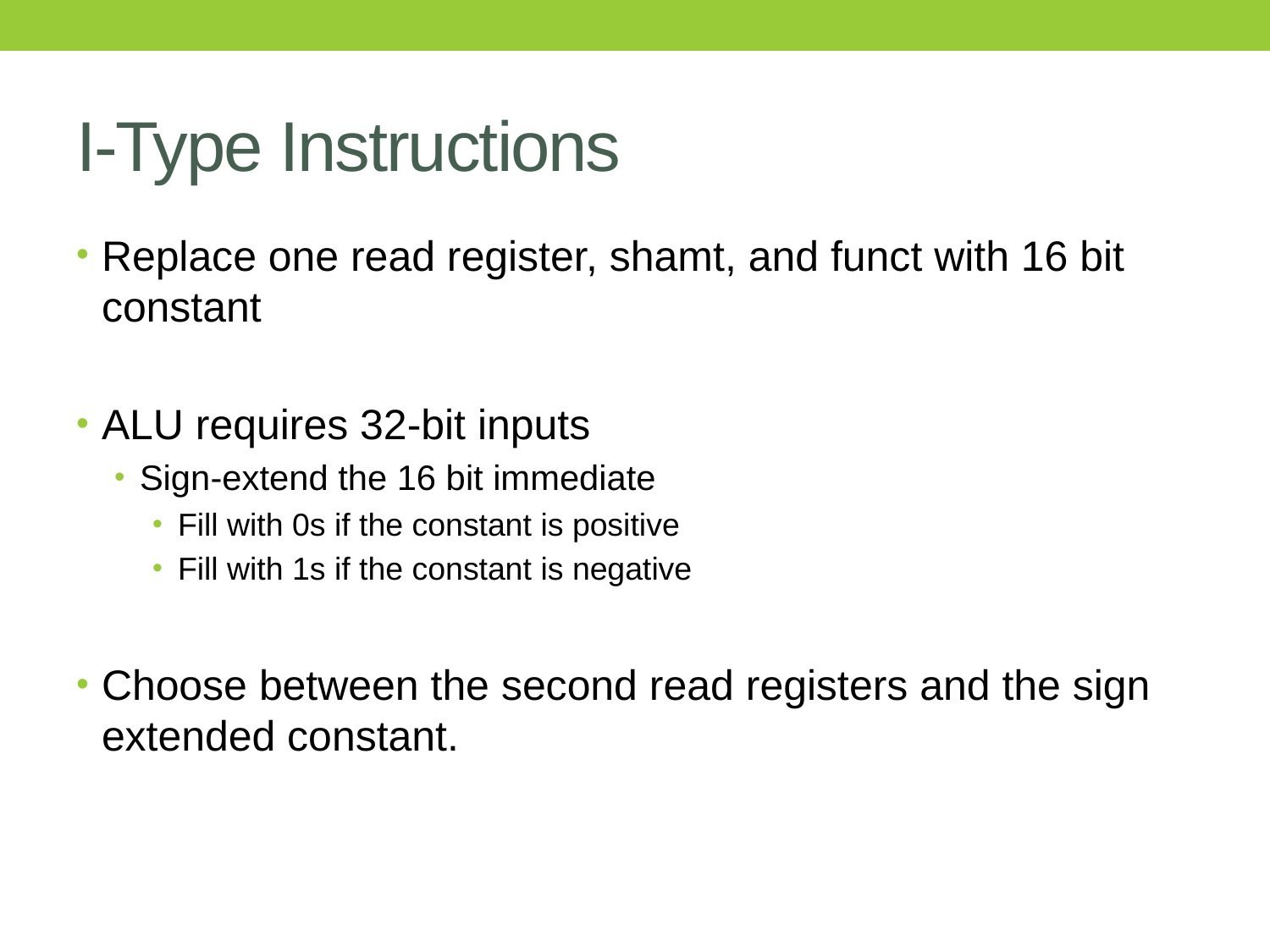

# I-Type Instructions
Replace one read register, shamt, and funct with 16 bit constant

ALU requires 32-bit inputs
Sign-extend the 16 bit immediate
Fill with 0s if the constant is positive
Fill with 1s if the constant is negative

Choose between the second read registers and the sign extended constant.